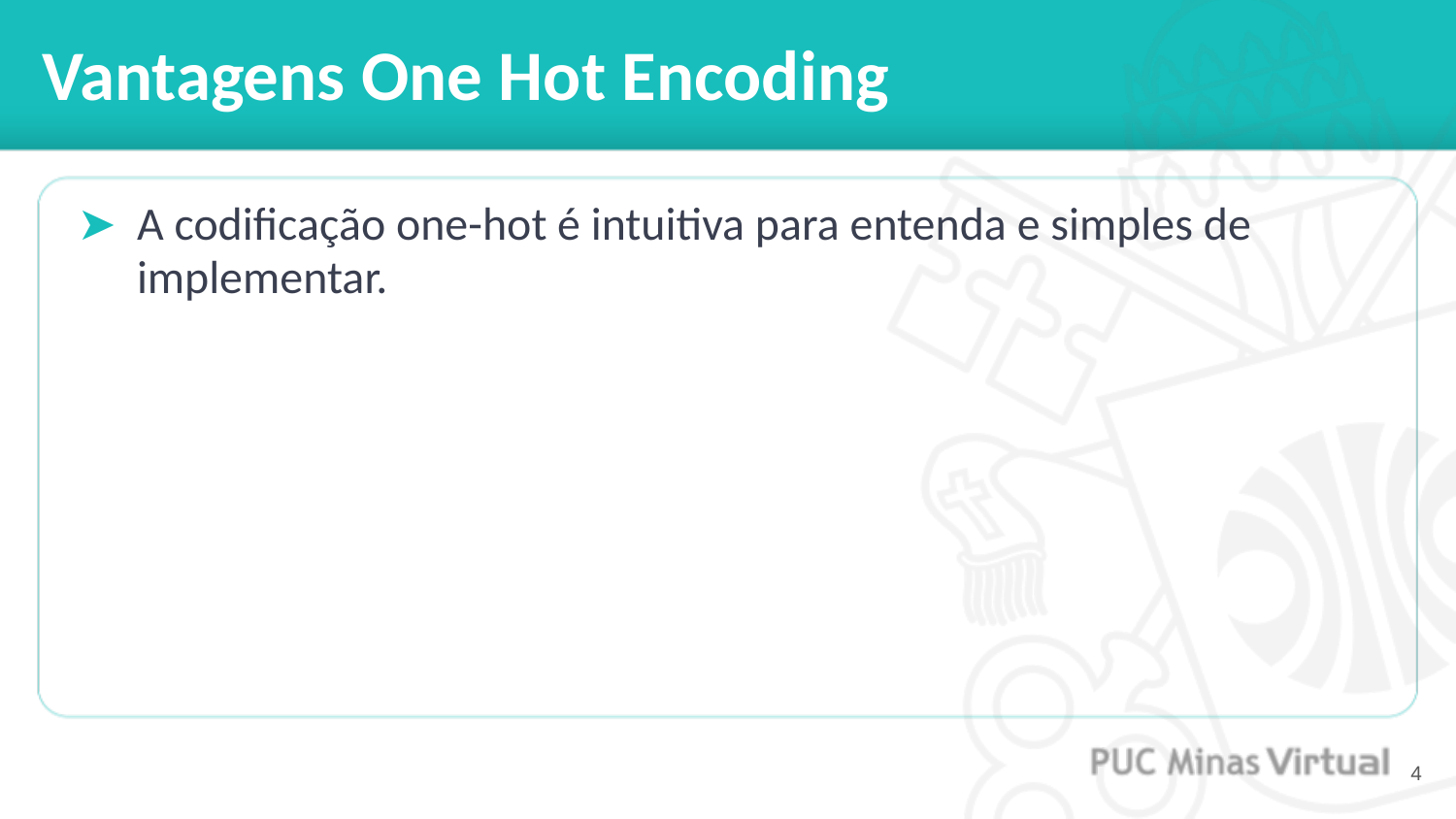

# Vantagens One Hot Encoding
A codificação one-hot é intuitiva para entenda e simples de implementar.
4